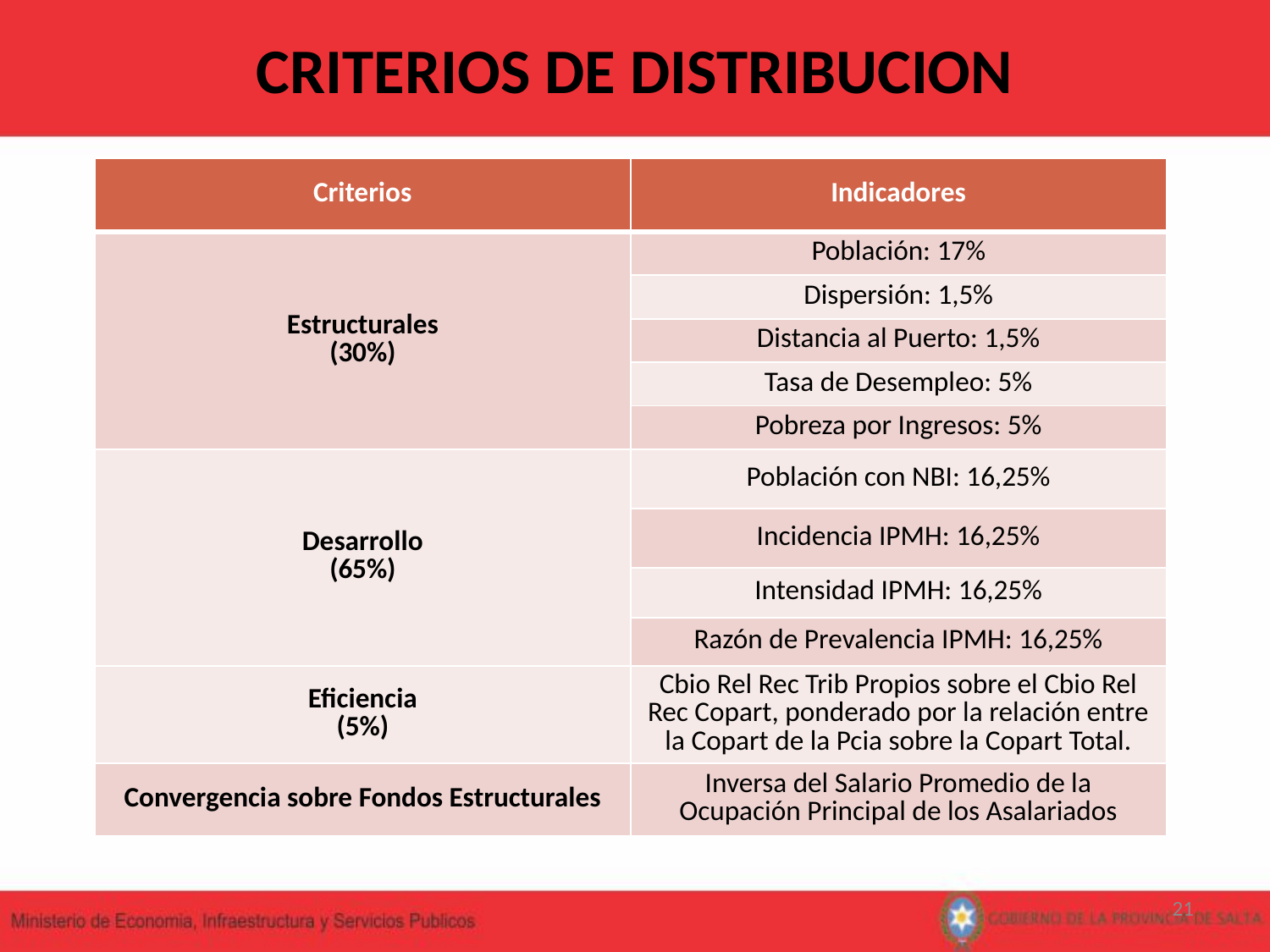

CRITERIOS DE DISTRIBUCION
| Criterios | Indicadores |
| --- | --- |
| Estructurales (30%) | Población: 17% |
|  | Dispersión: 1,5% |
|  | Distancia al Puerto: 1,5% |
|  | Tasa de Desempleo: 5% |
|  | Pobreza por Ingresos: 5% |
| Desarrollo (65%) | Población con NBI: 16,25% |
|  | Incidencia IPMH: 16,25% |
|  | Intensidad IPMH: 16,25% |
|  | Razón de Prevalencia IPMH: 16,25% |
| Eficiencia (5%) | Cbio Rel Rec Trib Propios sobre el Cbio Rel Rec Copart, ponderado por la relación entre la Copart de la Pcia sobre la Copart Total. |
| Convergencia sobre Fondos Estructurales | Inversa del Salario Promedio de la Ocupación Principal de los Asalariados |
21